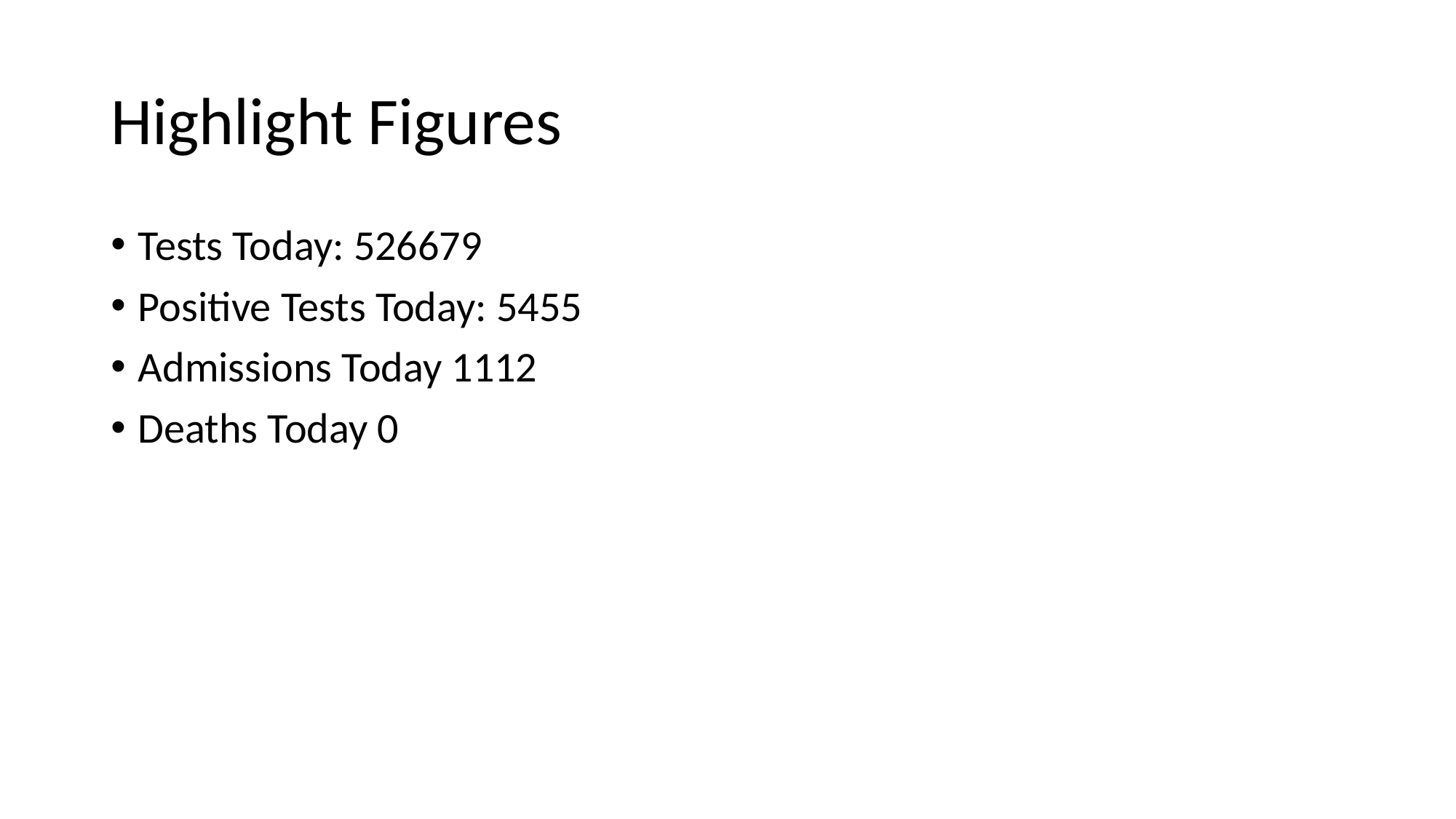

# Highlight Figures
Tests Today: 526679
Positive Tests Today: 5455
Admissions Today 1112
Deaths Today 0